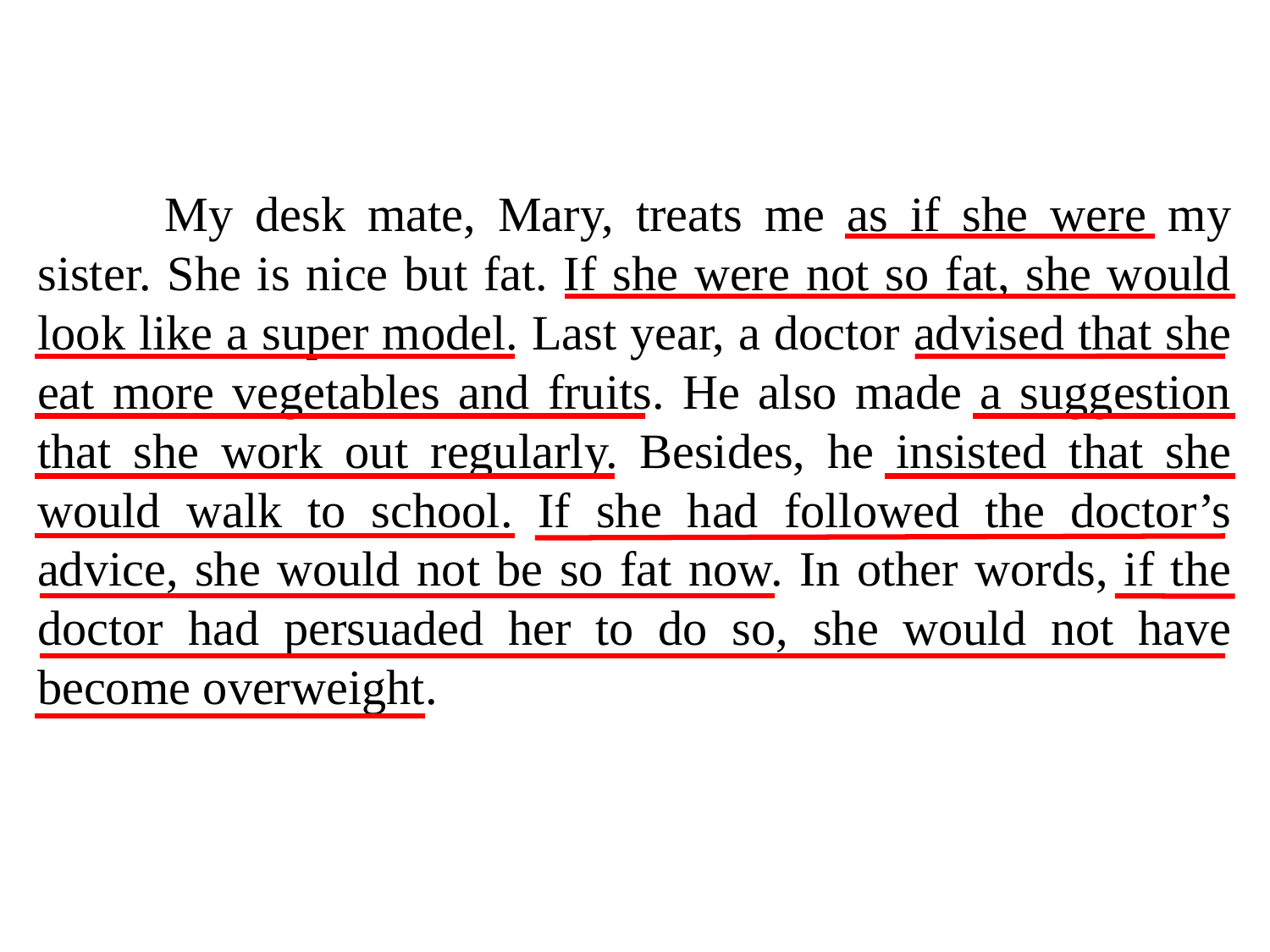

My desk mate, Mary, treats me as if she were my sister. She is nice but fat. If she were not so fat, she would look like a super model. Last year, a doctor advised that she eat more vegetables and fruits. He also made a suggestion that she work out regularly. Besides, he insisted that she would walk to school. If she had followed the doctor’s advice, she would not be so fat now. In other words, if the doctor had persuaded her to do so, she would not have become overweight.